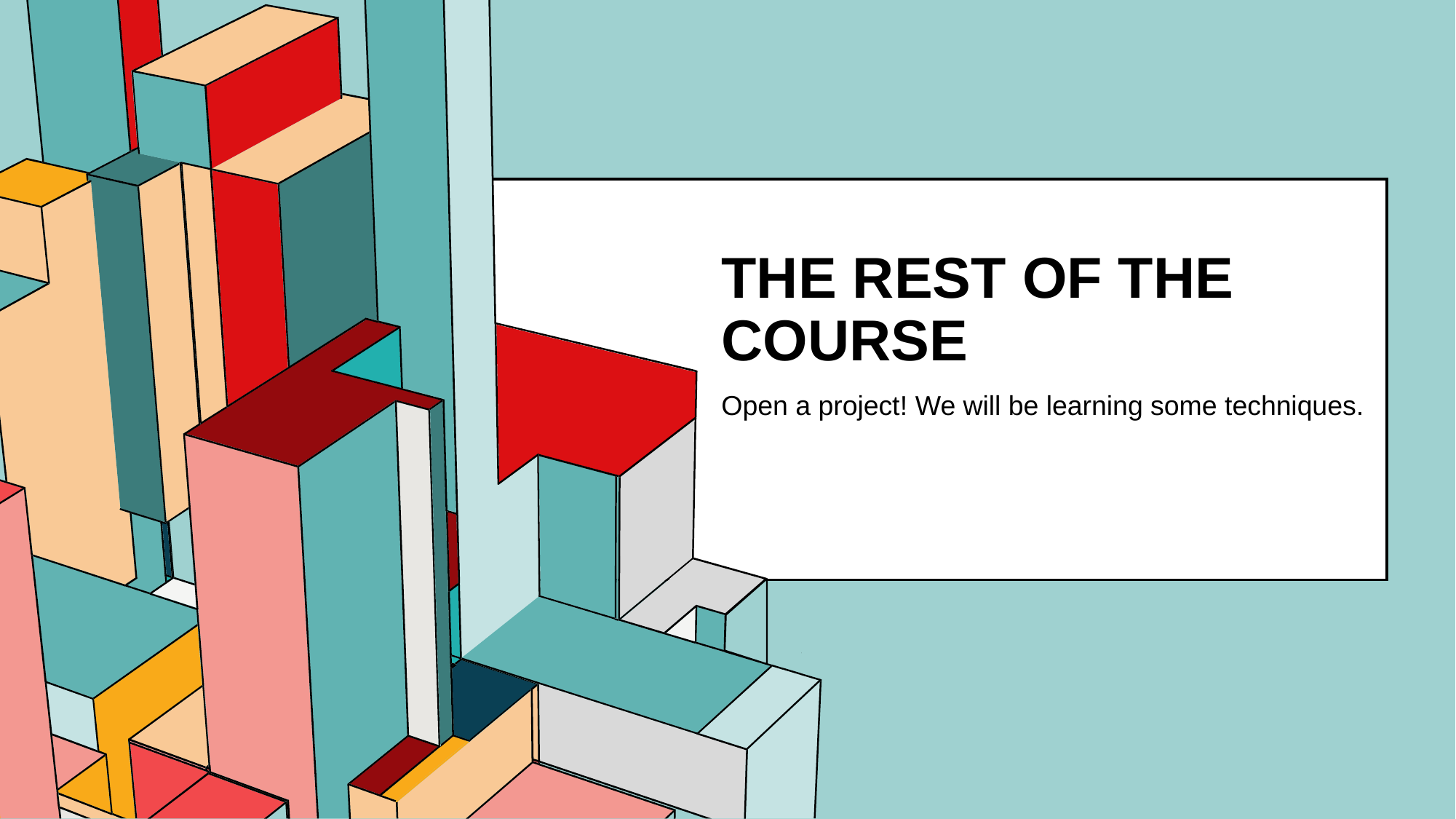

# The rest of the course
Open a project! We will be learning some techniques.